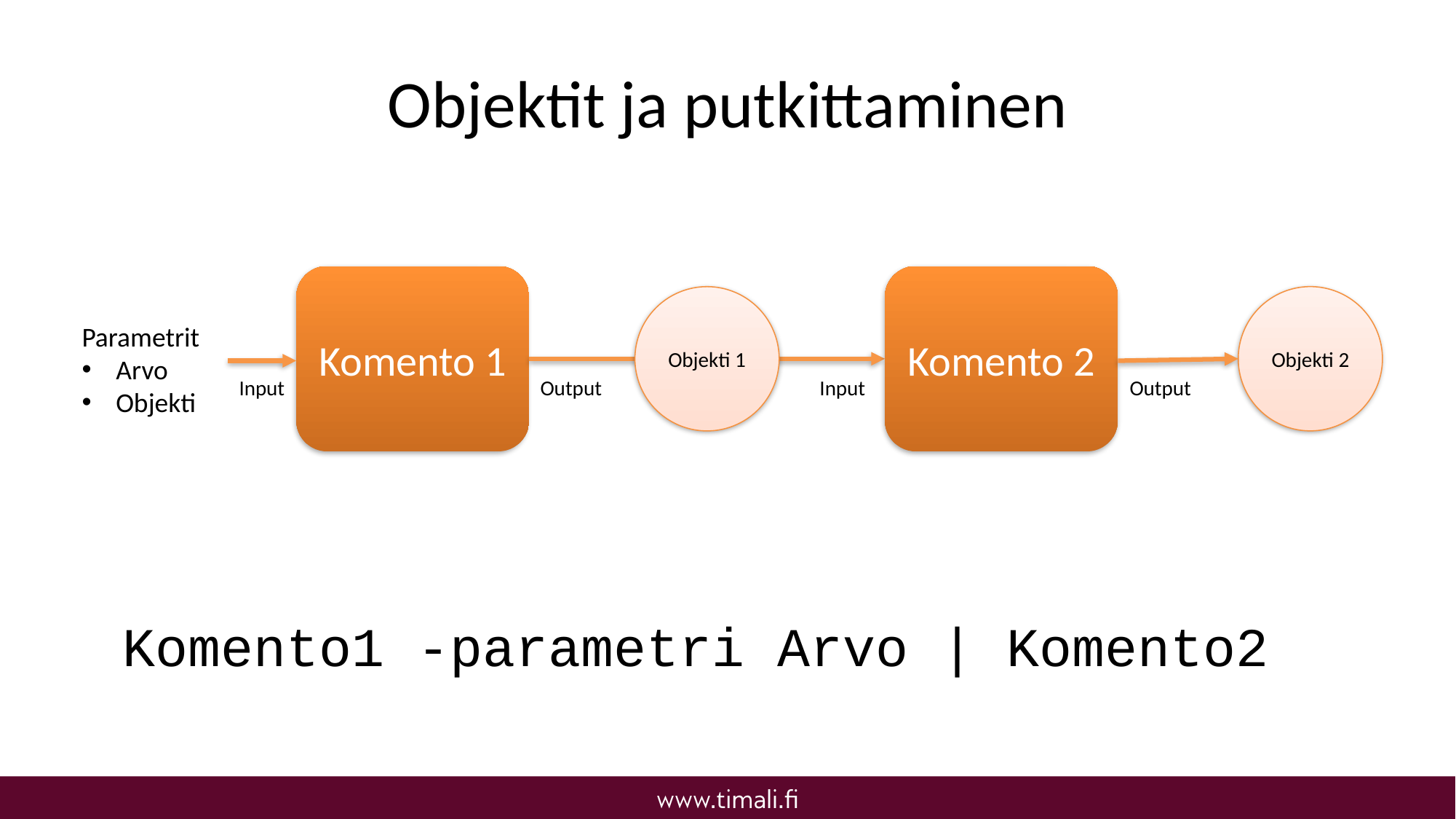

# Objektit ja putkittaminen
Komento 2
Komento 1
Objekti 2
Objekti 1
Parametrit
Arvo
Objekti
Input
Output
Input
Output
Komento1 -parametri Arvo | Komento2